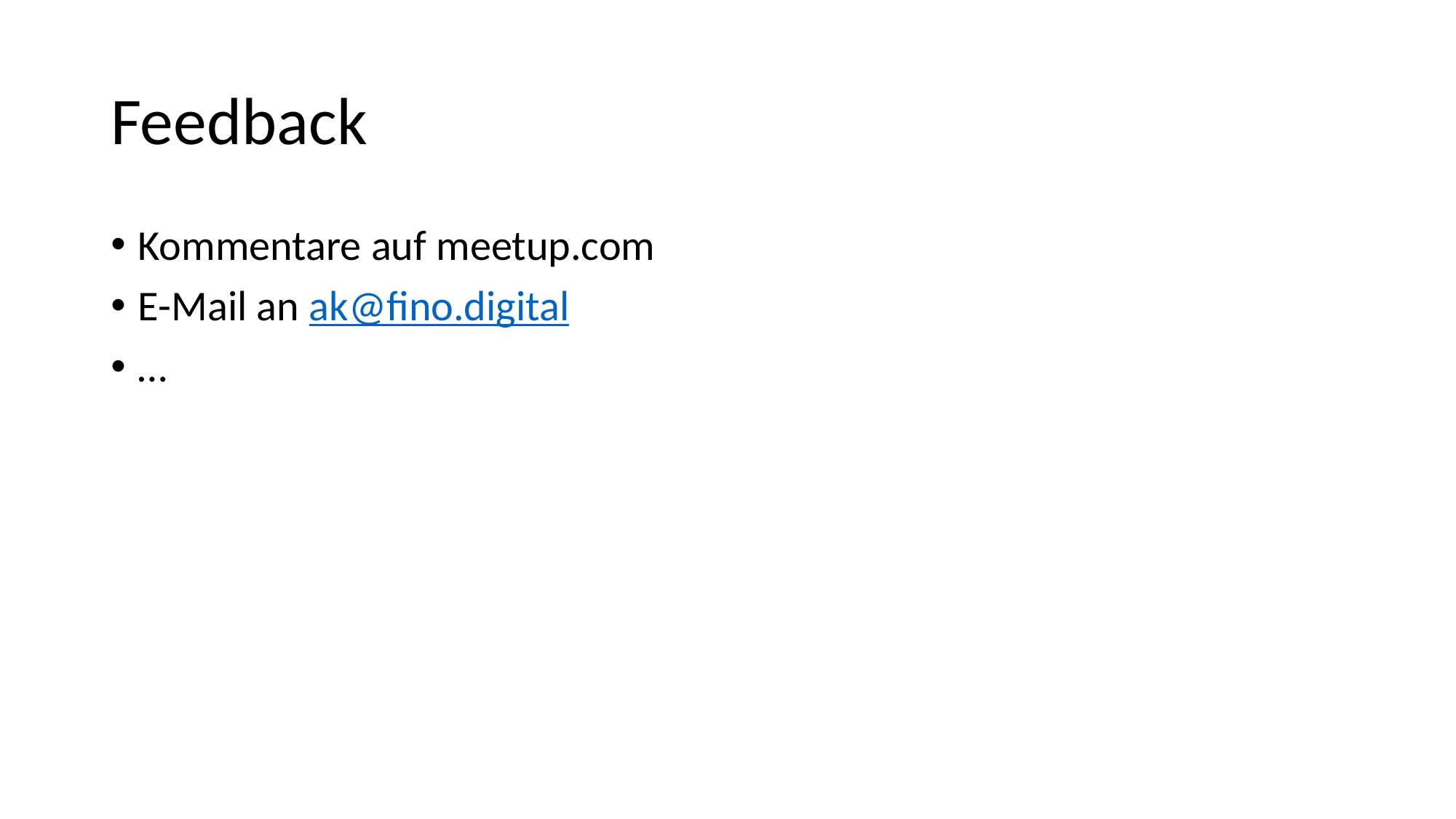

Feedback
Kommentare auf meetup.com
E-Mail an ak@fino.digital
…